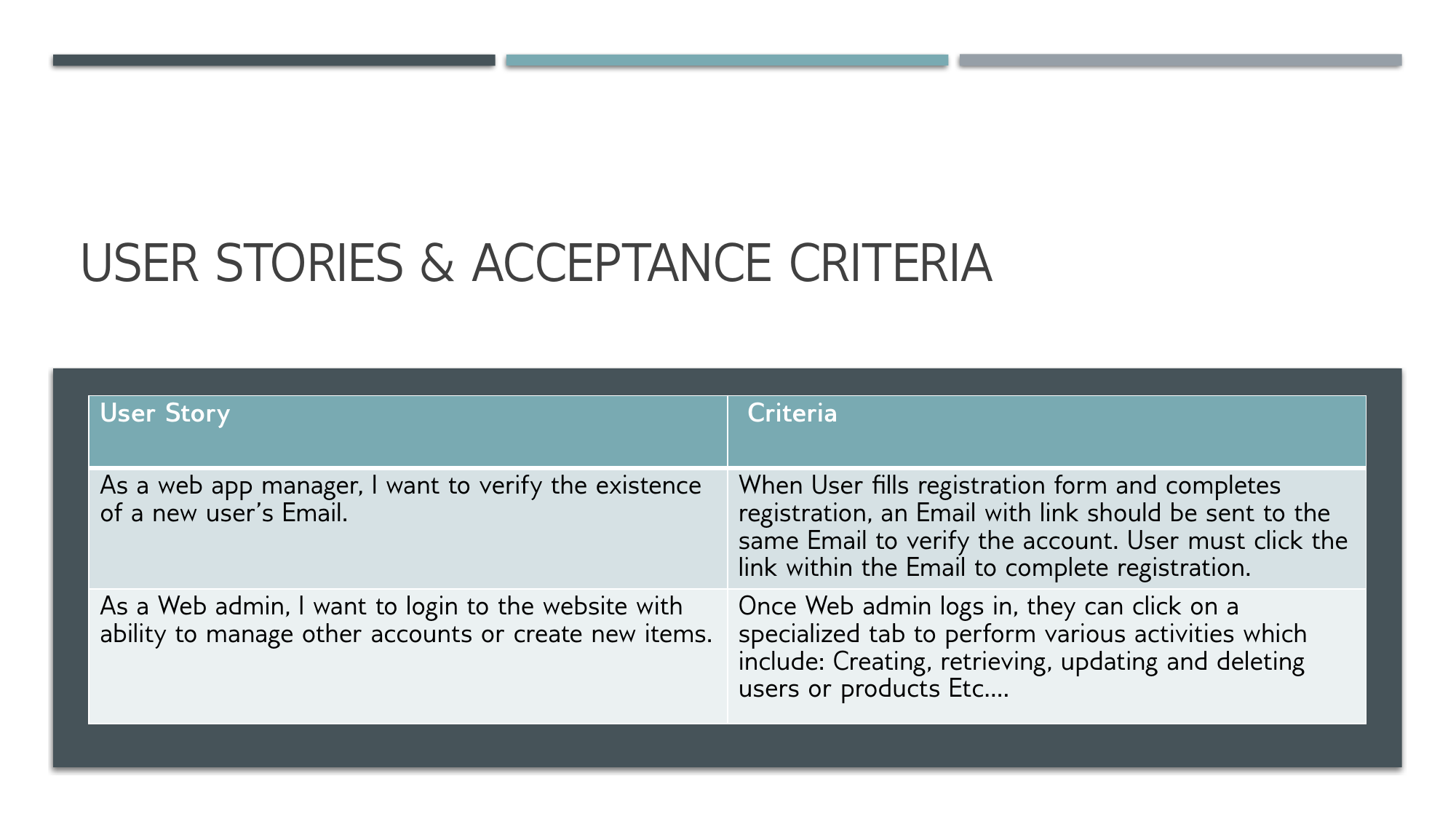

# User Stories & Acceptance Criteria
| User Story | Criteria |
| --- | --- |
| As a web app manager, I want to verify the existence of a new user’s Email. | When User fills registration form and completes registration, an Email with link should be sent to the same Email to verify the account. User must click the link within the Email to complete registration. |
| As a Web admin, I want to login to the website with ability to manage other accounts or create new items. | Once Web admin logs in, they can click on a specialized tab to perform various activities which include: Creating, retrieving, updating and deleting users or products Etc.… |